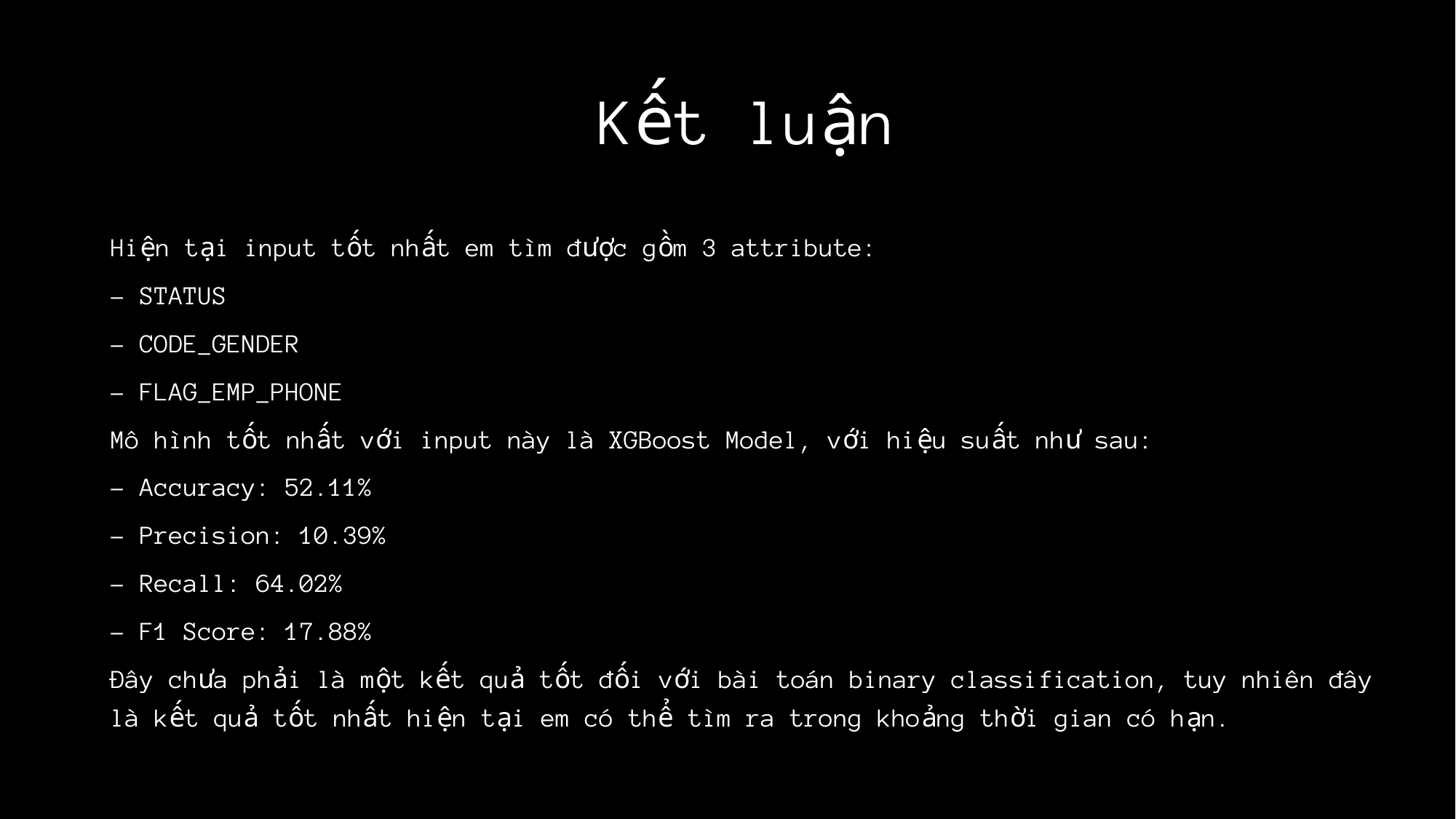

# Kết luận
Hiện tại input tốt nhất em tìm được gồm 3 attribute:
- STATUS
- CODE_GENDER
- FLAG_EMP_PHONE
Mô hình tốt nhất với input này là XGBoost Model, với hiệu suất như sau:
- Accuracy: 52.11%
- Precision: 10.39%
- Recall: 64.02%
- F1 Score: 17.88%
Đây chưa phải là một kết quả tốt đối với bài toán binary classification, tuy nhiên đây là kết quả tốt nhất hiện tại em có thể tìm ra trong khoảng thời gian có hạn.